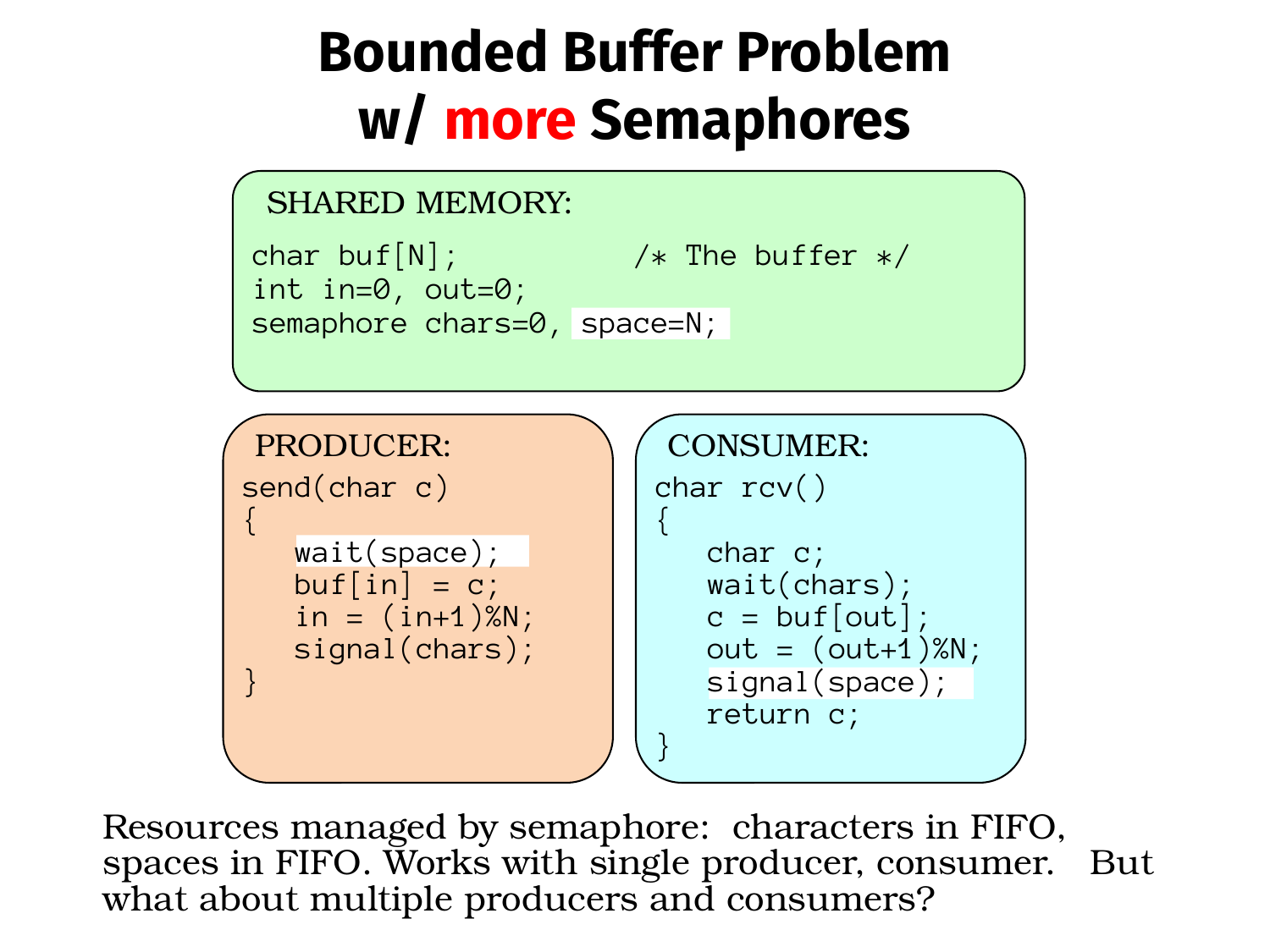

# Bounded Buffer Problem w/ more Semaphores

SHARED MEMORY:
char buf[N];          /* The buffer */
int in=0, out=0;
semaphore chars=0, space=N;

PRODUCER:
CONSUMER:
send(char c)
{
   wait(space);
   buf[in] = c;
   in = (in+1)%N;
   signal(chars);
}
char rcv()
{
   char c;
   wait(chars);
   c = buf[out];
   out = (out+1)%N;
   signal(space);
   return c;
}

Resources managed by semaphore:  characters in FIFO, spaces in FIFO. Works with single producer, consumer.   But what about multiple producers and consumers?